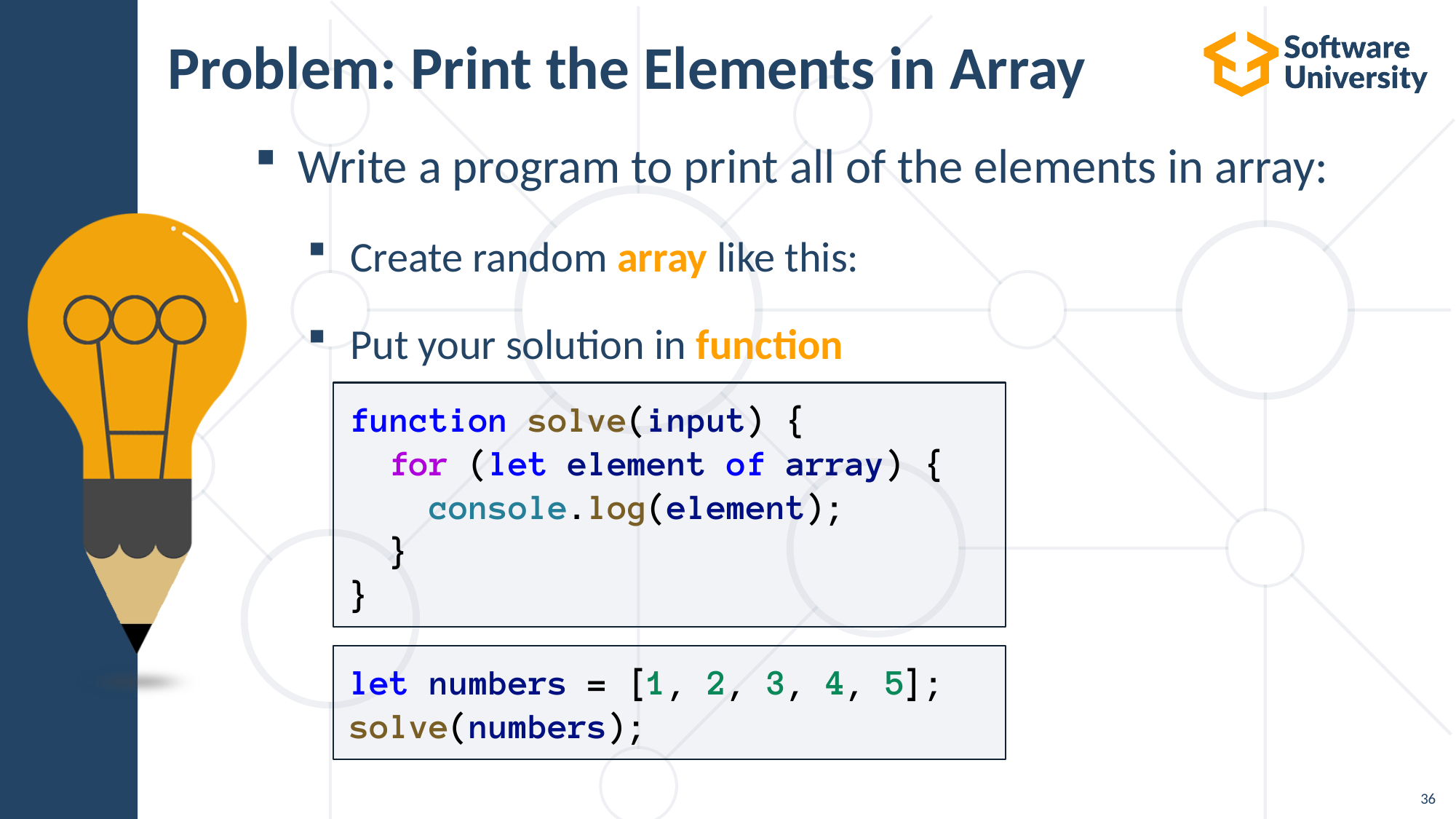

# Problem: Print the Elements in Array
Write a program to print all of the elements in array:
Create random array like this:
Put your solution in function

function solve(input) {
  for (let element of array) {
    console.log(element);
  }
}
let numbers = [1, 2, 3, 4, 5];
solve(numbers);
36